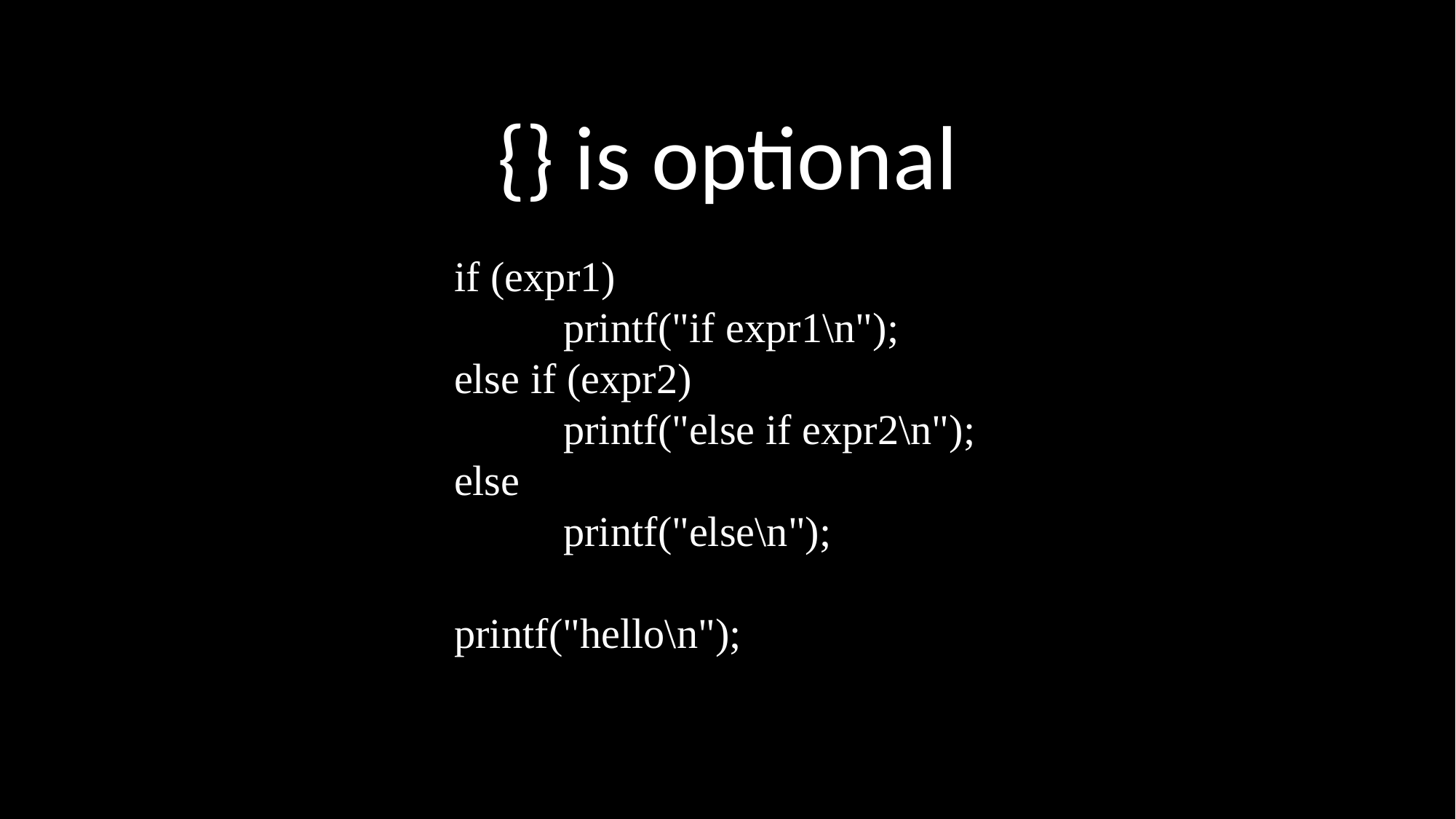

{} is optional
if (expr1)
	printf("if expr1\n");
else if (expr2)
	printf("else if expr2\n");
else
	printf("else\n");

printf("hello\n");